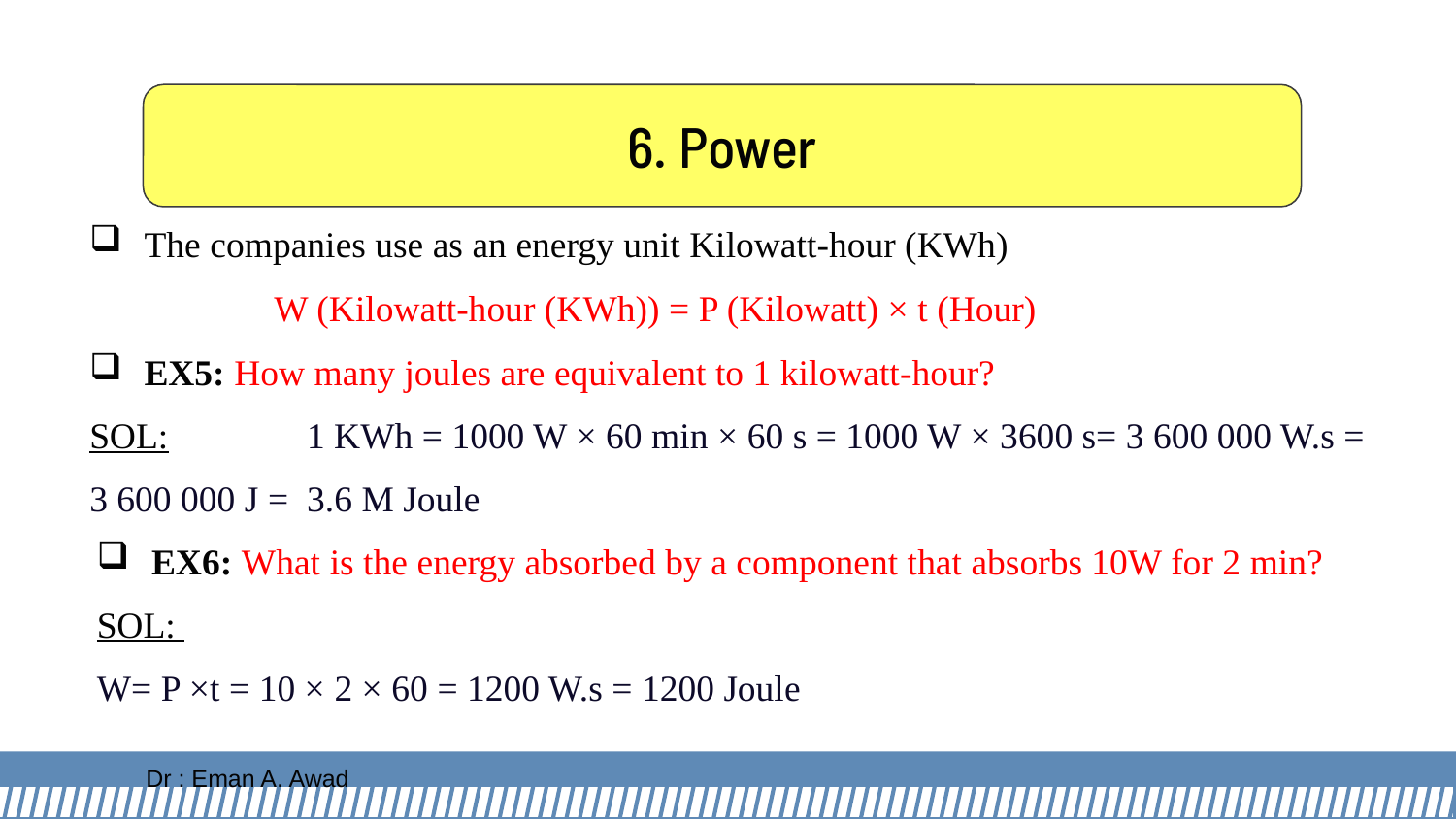

6. Power
The companies use as an energy unit Kilowatt-hour (KWh)
                    W (Kilowatt-hour (KWh)) = P (Kilowatt) × t (Hour)
EX5: How many joules are equivalent to 1 kilowatt-hour?
SOL:               1 KWh = 1000 W × 60 min × 60 s = 1000 W × 3600 s= 3 600 000 W.s =
3 600 000 J =  3.6 M Joule
EX6: What is the energy absorbed by a component that absorbs 10W for 2 min?
SOL:
W= P ×t = 10 × 2 × 60 = 1200 W.s = 1200 Joule
Dr : Eman A. Awad